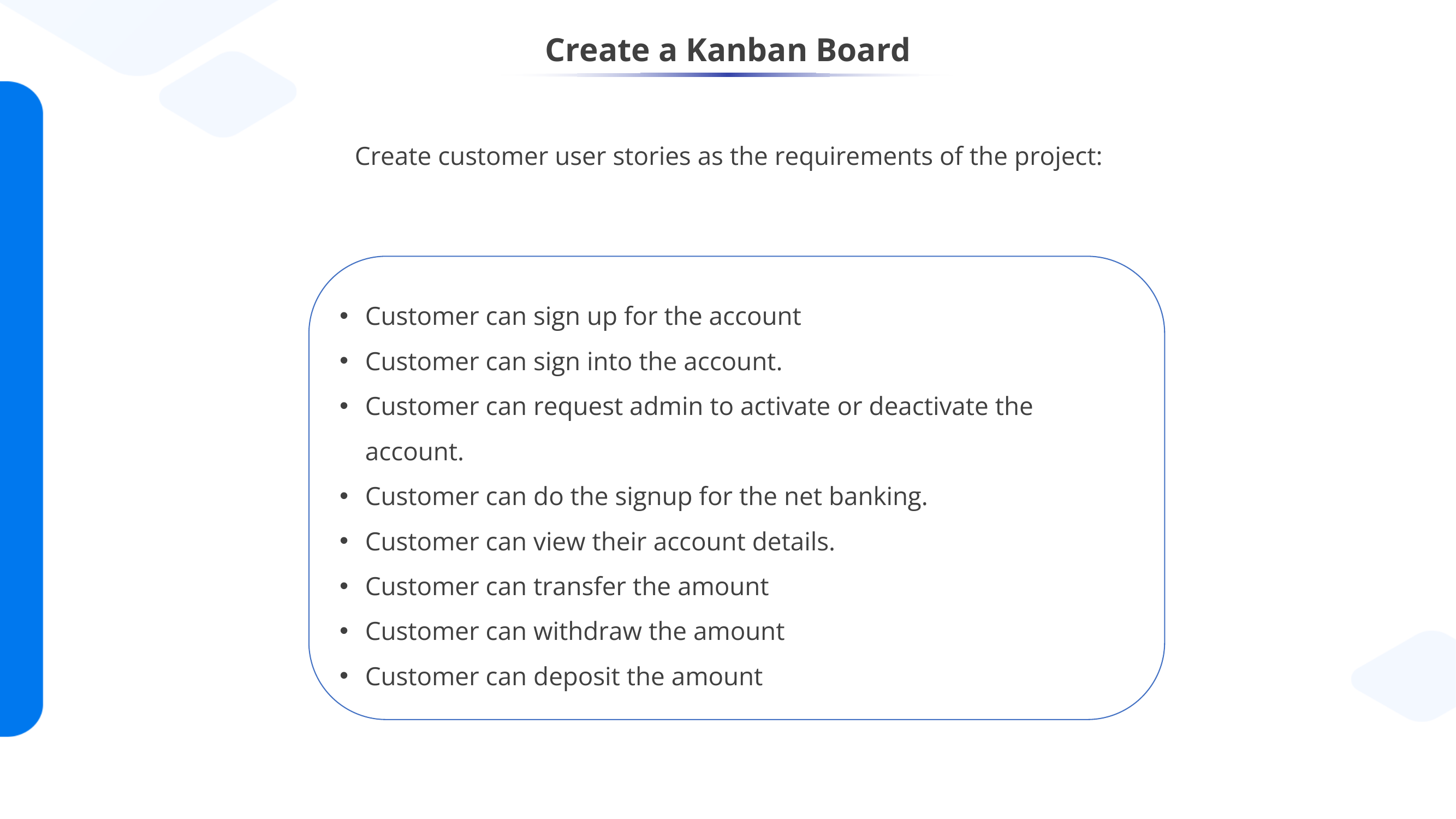

# Create a Kanban Board

Create customer user stories as the requirements of the project:
Customer can sign up for the account
Customer can sign into the account.
Customer can request admin to activate or deactivate the account.
Customer can do the signup for the net banking.
Customer can view their account details.
Customer can transfer the amount
Customer can withdraw the amount
Customer can deposit the amount